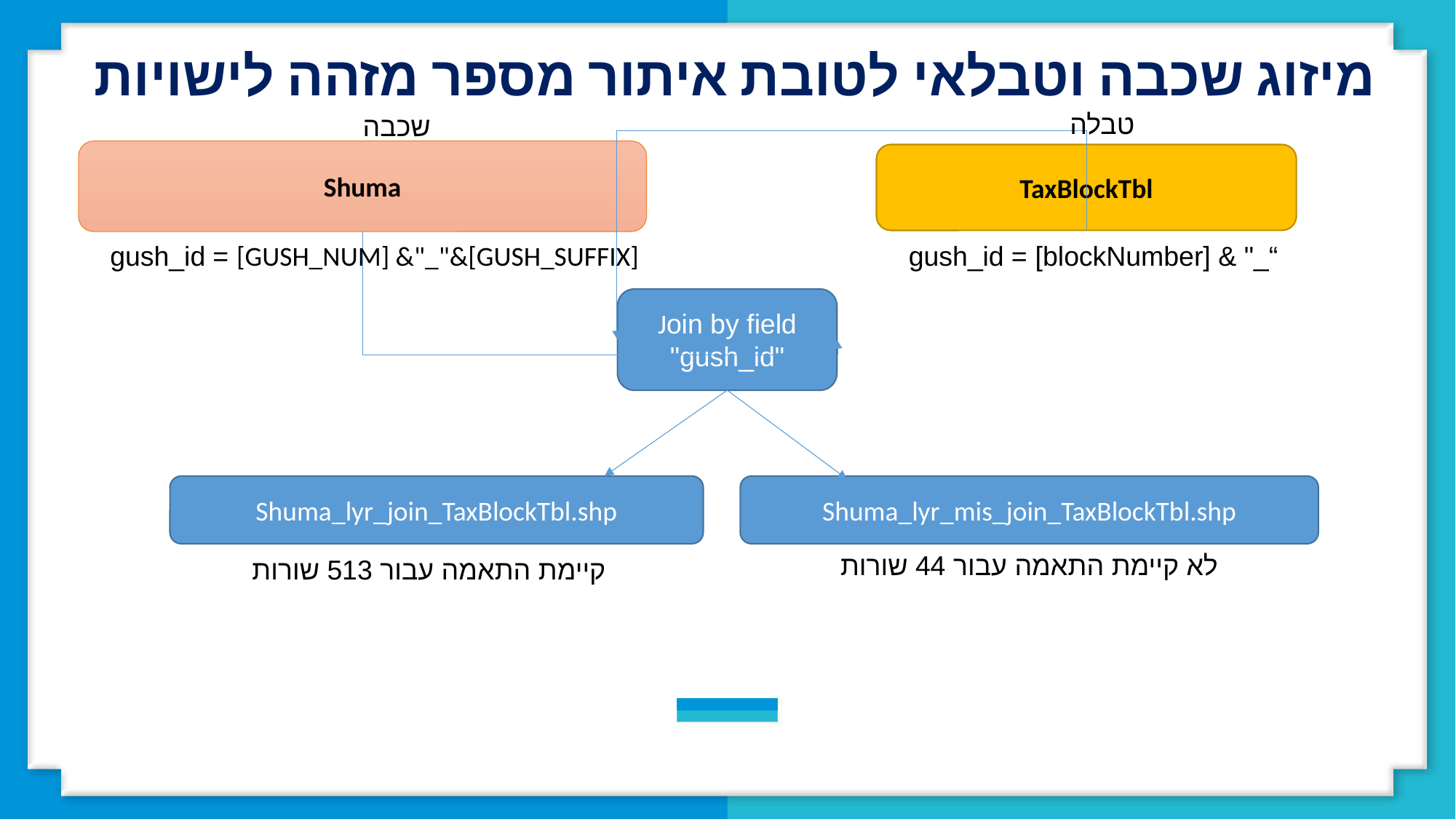

מיזוג שכבה וטבלאי לטובת איתור מספר מזהה לישויות
טבלה
שכבה
Shuma
TaxBlockTbl
gush_id = [GUSH_NUM] &"_"&[GUSH_SUFFIX]
gush_id = [blockNumber] & "_“
Join by field "gush_id"
Shuma_lyr_join_TaxBlockTbl.shp
Shuma_lyr_mis_join_TaxBlockTbl.shp
לא קיימת התאמה עבור 44 שורות
קיימת התאמה עבור 513 שורות